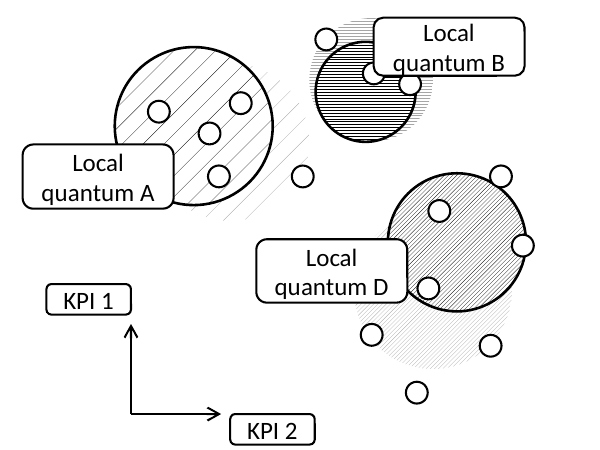

Local quantum B

Local quantum A

Local quantum D

KPI 1

KPI 2